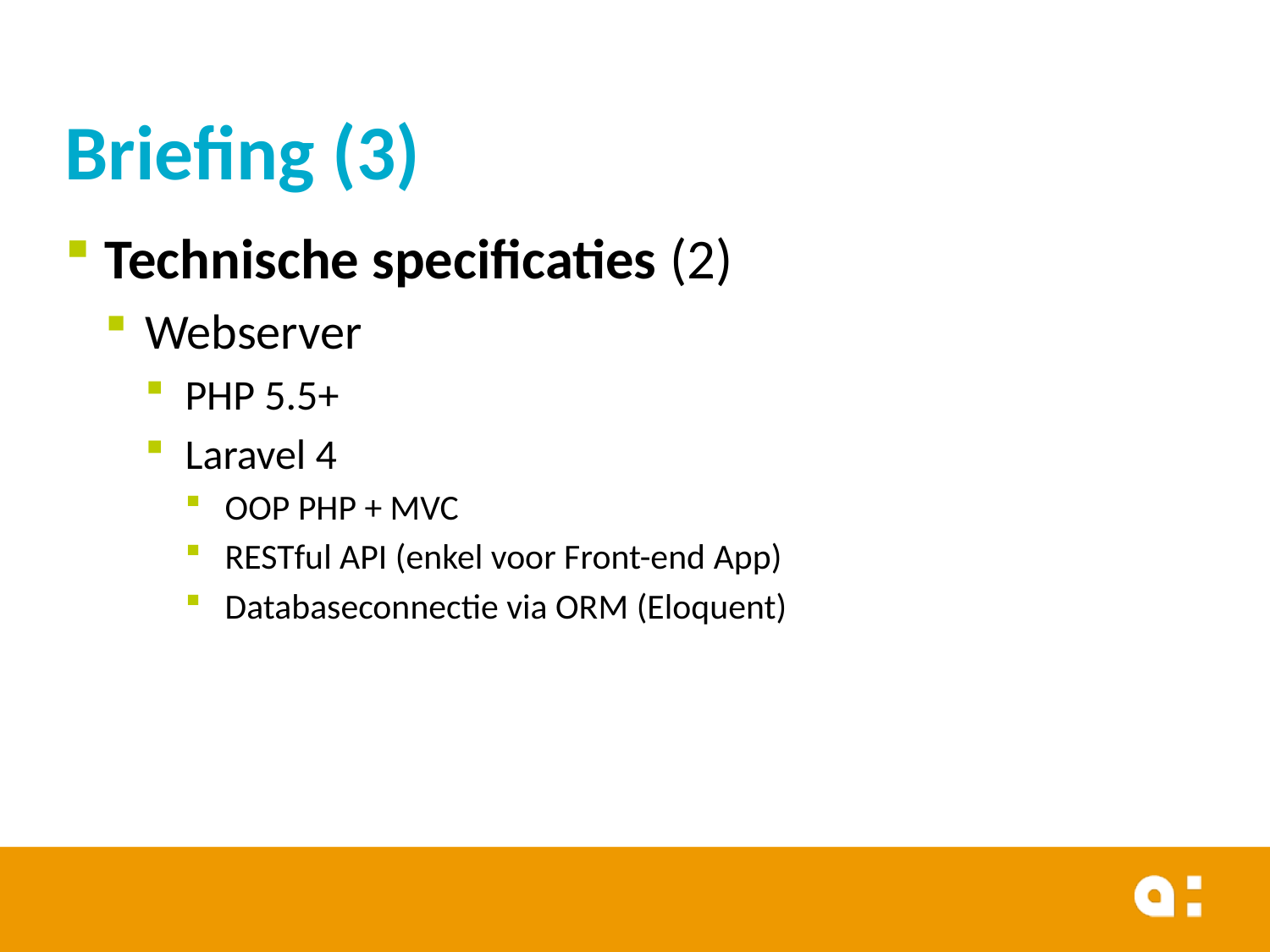

# Briefing (3)
Technische specificaties (2)
Webserver
PHP 5.5+
Laravel 4
OOP PHP + MVC
RESTful API (enkel voor Front-end App)
Databaseconnectie via ORM (Eloquent)